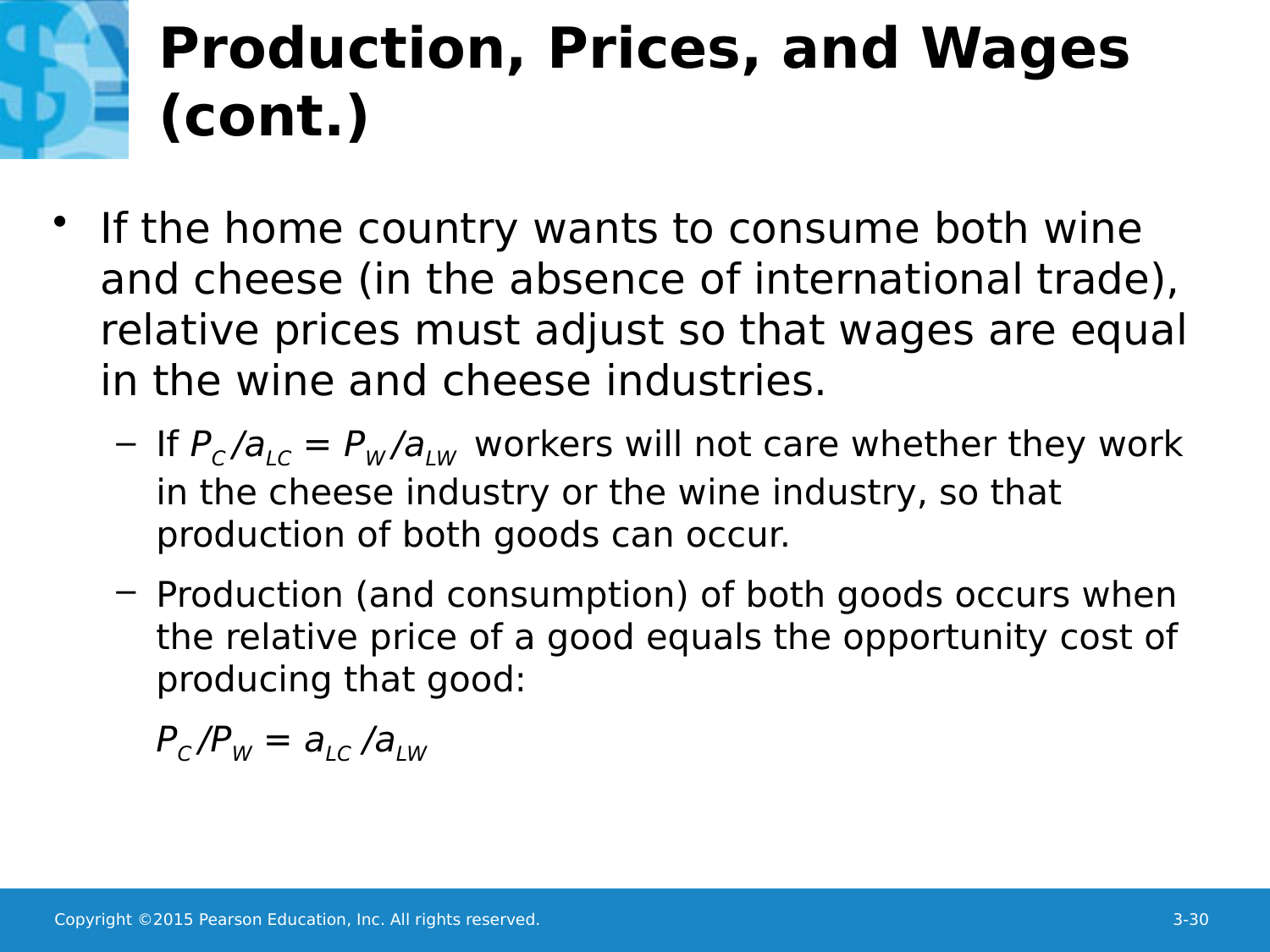

# Production, Prices, and Wages (cont.)
If the home country wants to consume both wine and cheese (in the absence of international trade), relative prices must adjust so that wages are equal in the wine and cheese industries.
If PC /aLC = PW /aLW  workers will not care whether they work in the cheese industry or the wine industry, so that production of both goods can occur.
Production (and consumption) of both goods occurs when the relative price of a good equals the opportunity cost of producing that good:
	PC /PW = aLC /aLW